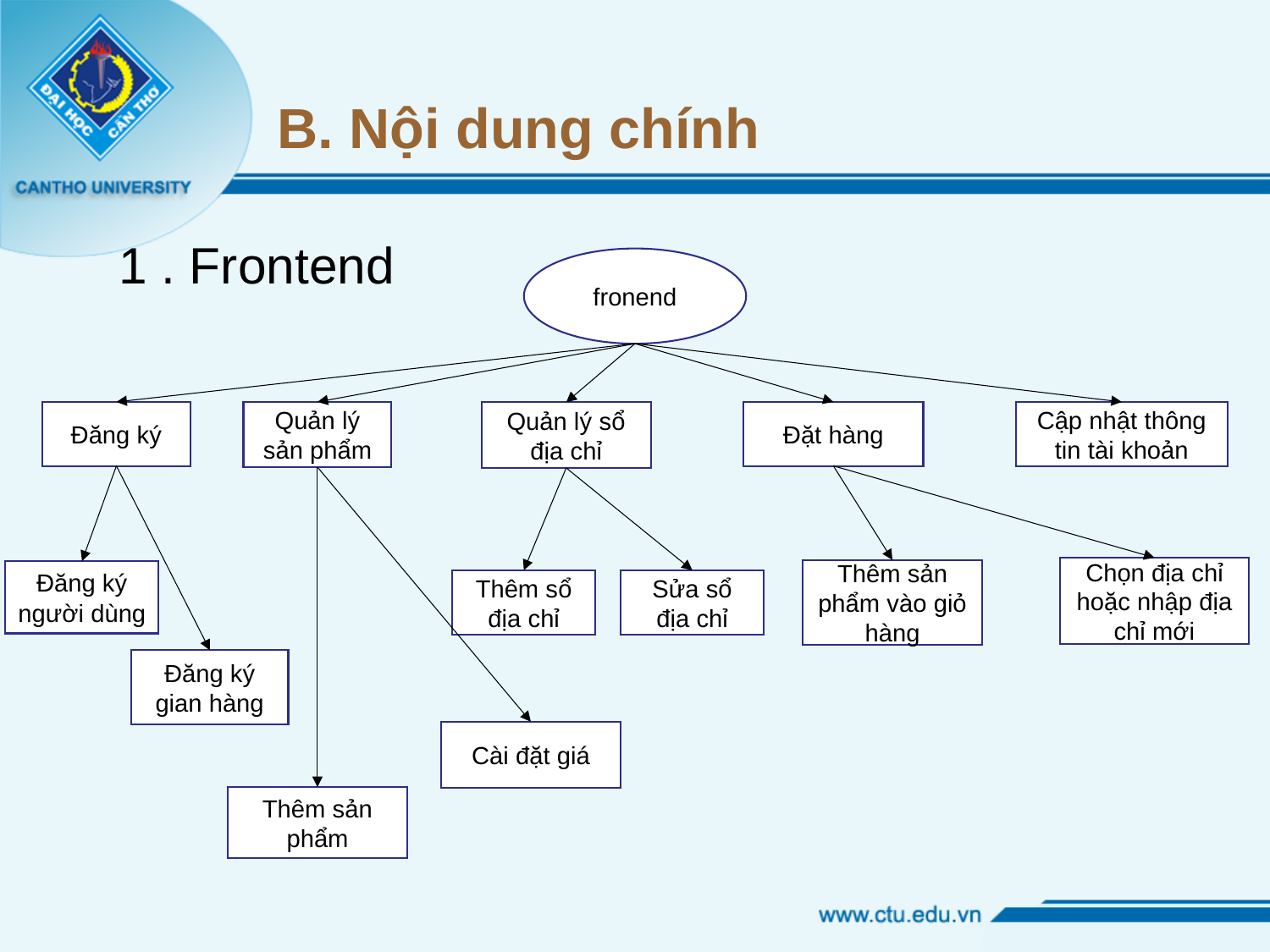

B. Nội dung chính
1 . Frontend
fronend
Cập nhật thông tin tài khoản
Đặt hàng
Đăng ký
Quản lý sản phẩm
Quản lý sổ địa chỉ
Chọn địa chỉ hoặc nhập địa chỉ mới
Thêm sản phẩm vào giỏ hàng
Đăng ký người dùng
Thêm sổ địa chỉ
Sửa sổ địa chỉ
Đăng ký gian hàng
Cài đặt giá
Thêm sản phẩm